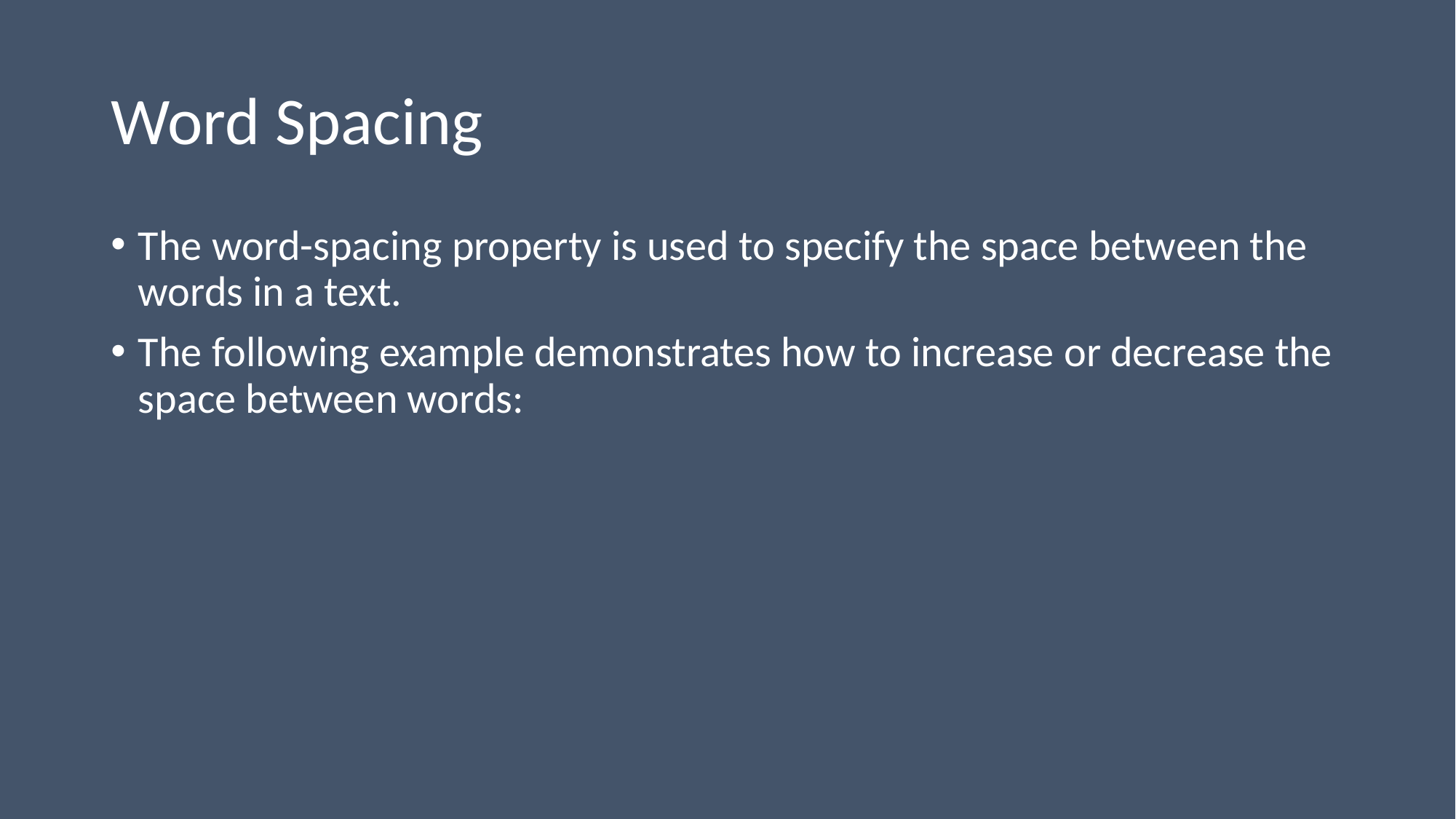

# Word Spacing
The word-spacing property is used to specify the space between the words in a text.
The following example demonstrates how to increase or decrease the space between words: